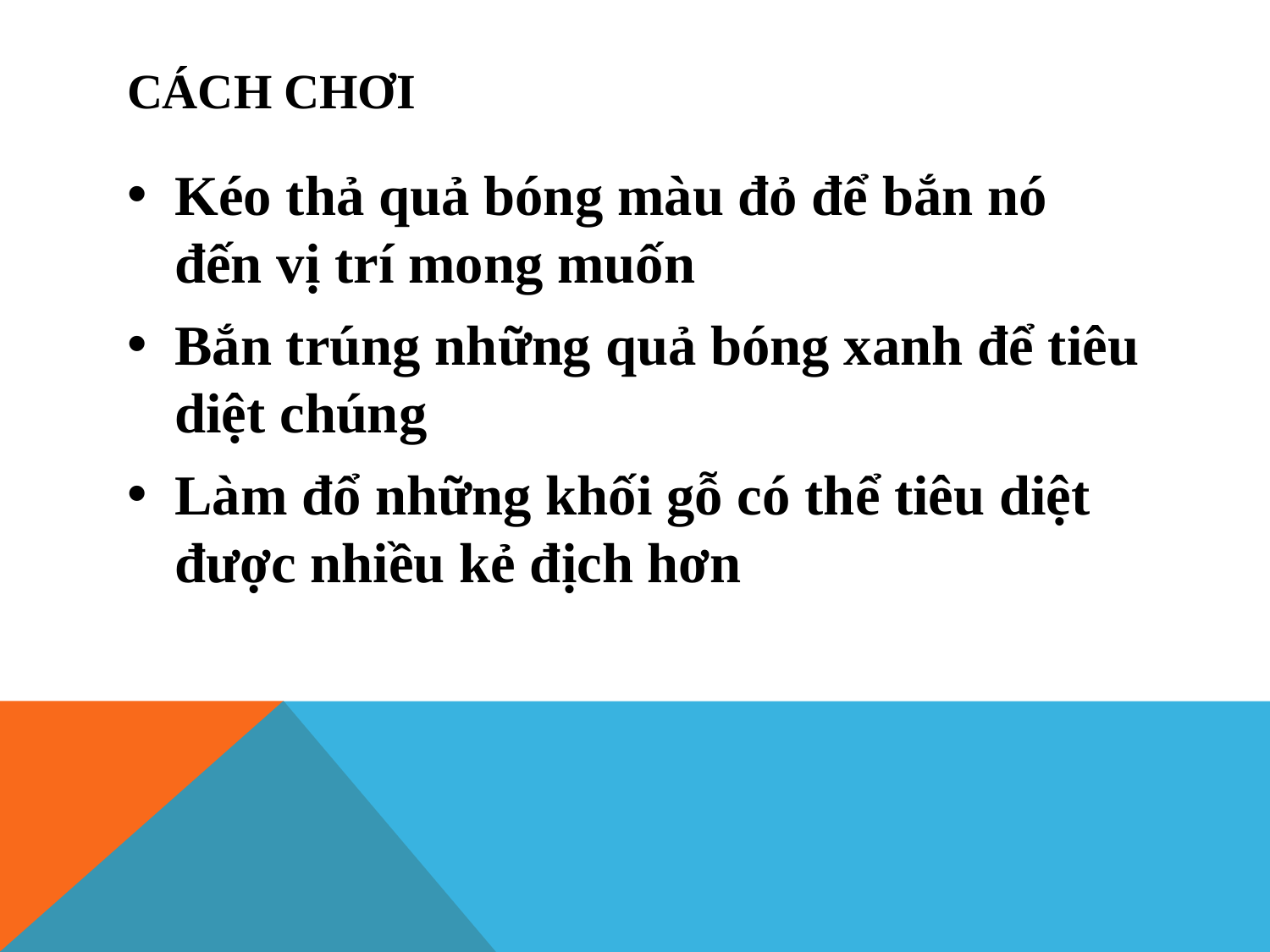

# Cách chơi
Kéo thả quả bóng màu đỏ để bắn nó đến vị trí mong muốn
Bắn trúng những quả bóng xanh để tiêu diệt chúng
Làm đổ những khối gỗ có thể tiêu diệt được nhiều kẻ địch hơn